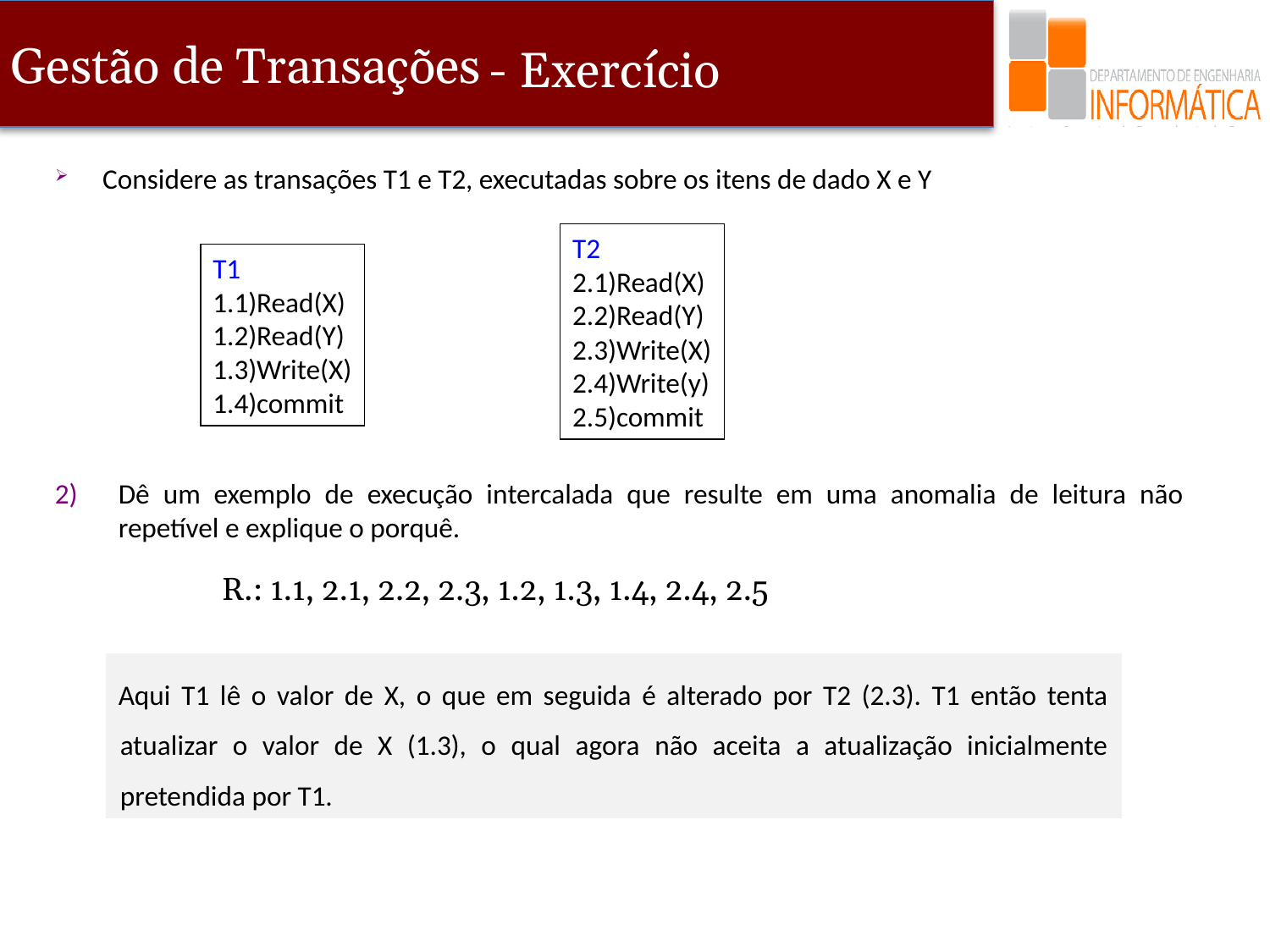

- Exercício
Considere as transações T1 e T2, executadas sobre os itens de dado X e Y
T2
2.1)Read(X)
2.2)Read(Y)
2.3)Write(X)
2.4)Write(y)
2.5)commit
T1
1.1)Read(X)
1.2)Read(Y)
1.3)Write(X)
1.4)commit
Dê um exemplo de execução intercalada que resulte em uma anomalia de leitura não repetível e explique o porquê.

R.: 1.1, 2.1, 2.2, 2.3, 1.2, 1.3, 1.4, 2.4, 2.5
Aqui T1 lê o valor de X, o que em seguida é alterado por T2 (2.3). T1 então tenta atualizar o valor de X (1.3), o qual agora não aceita a atualização inicialmente pretendida por T1.